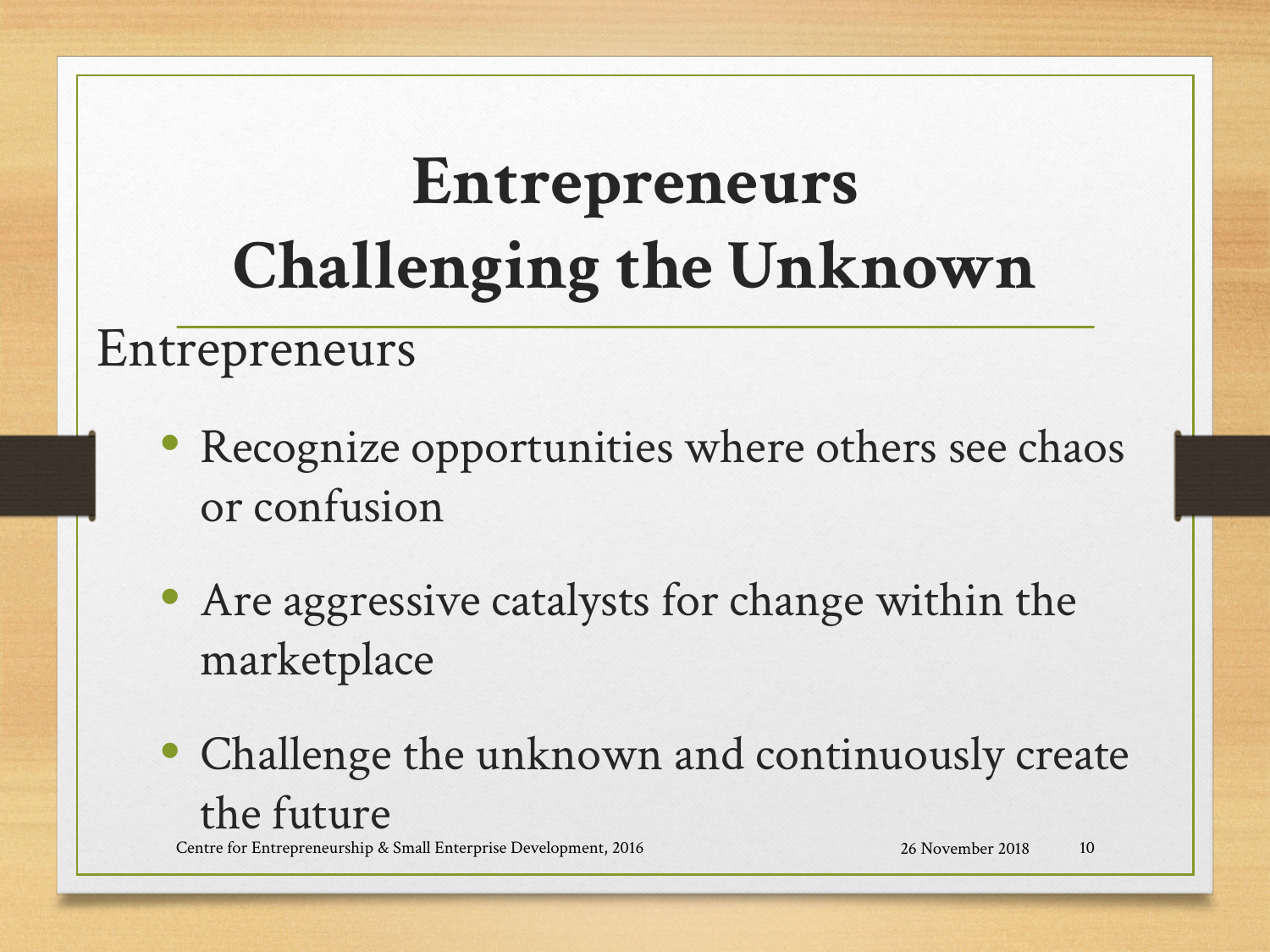

# Entrepreneurs Challenging the Unknown
Entrepreneurs
Recognize opportunities where others see chaos or confusion
Are aggressive catalysts for change within the marketplace
Challenge the unknown and continuously create the future
Centre for Entrepreneurship & Small Enterprise Development, 2016
26 November 2018
10